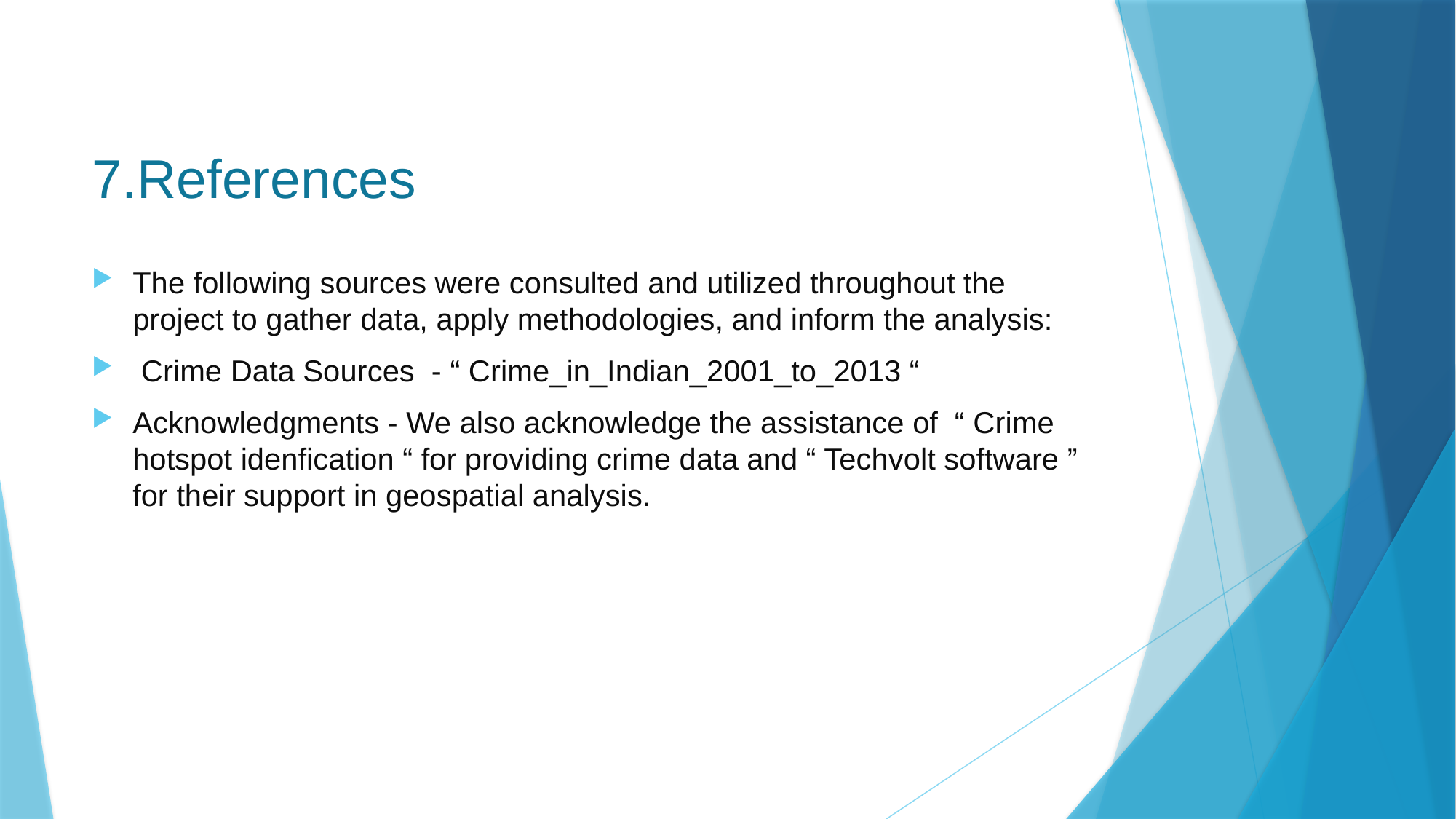

# 7.References
The following sources were consulted and utilized throughout the project to gather data, apply methodologies, and inform the analysis:
 Crime Data Sources  - “ Crime_in_Indian_2001_to_2013 “
Acknowledgments - We also acknowledge the assistance of  “ Crime hotspot idenfication “ for providing crime data and “ Techvolt software ” for their support in geospatial analysis.